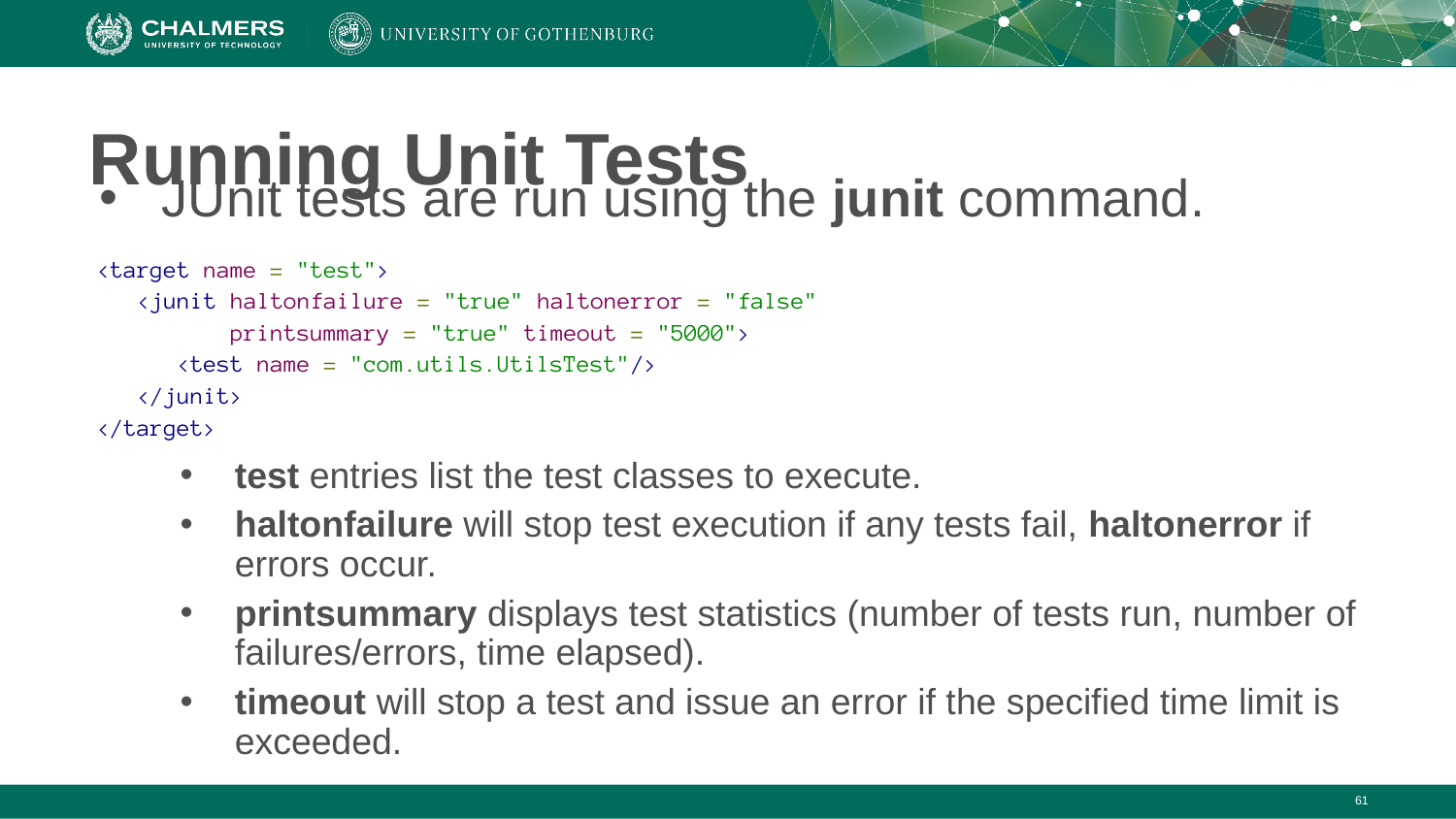

# Running Unit Tests
JUnit tests are run using the junit command.
<target name = "test">
   <junit haltonfailure = "true" haltonerror = "false"
          printsummary = "true" timeout = "5000">
      <test name = "com.utils.UtilsTest"/>
   </junit>
</target>
test entries list the test classes to execute.
haltonfailure will stop test execution if any tests fail, haltonerror if errors occur.
printsummary displays test statistics (number of tests run, number of failures/errors, time elapsed).
timeout will stop a test and issue an error if the specified time limit is exceeded.
61